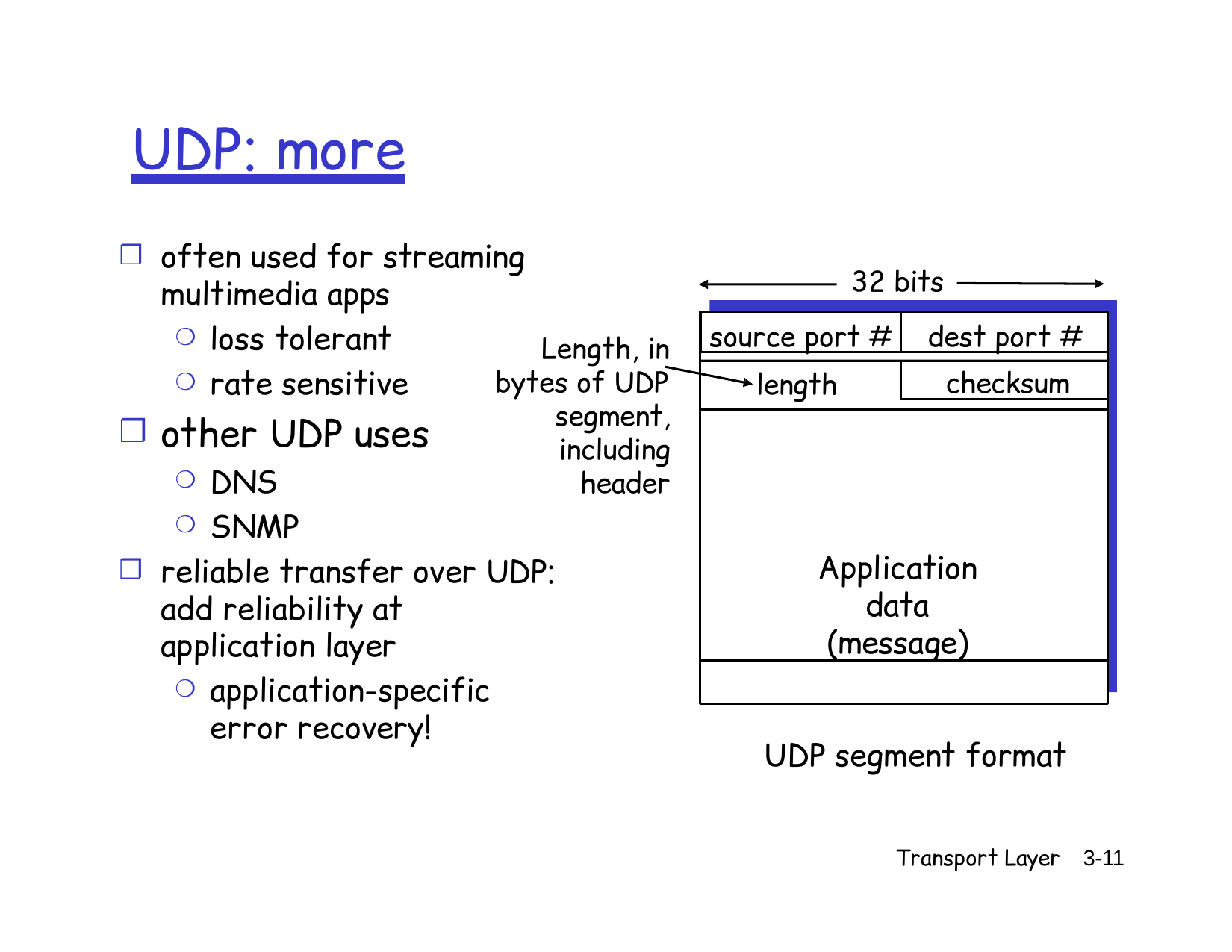

# UDP: more
often used for streaming multimedia apps
loss tolerant
32 bits

source port #
dest port #
Length, in
rate sensitive
other UDP uses
DNS
SNMP

checksum
bytes of UDP
length

segment, including header

Application data (message)
reliable transfer over UDP: add reliability at application layer
application-specific error recovery!
UDP segment format
Transport Layer
3-11